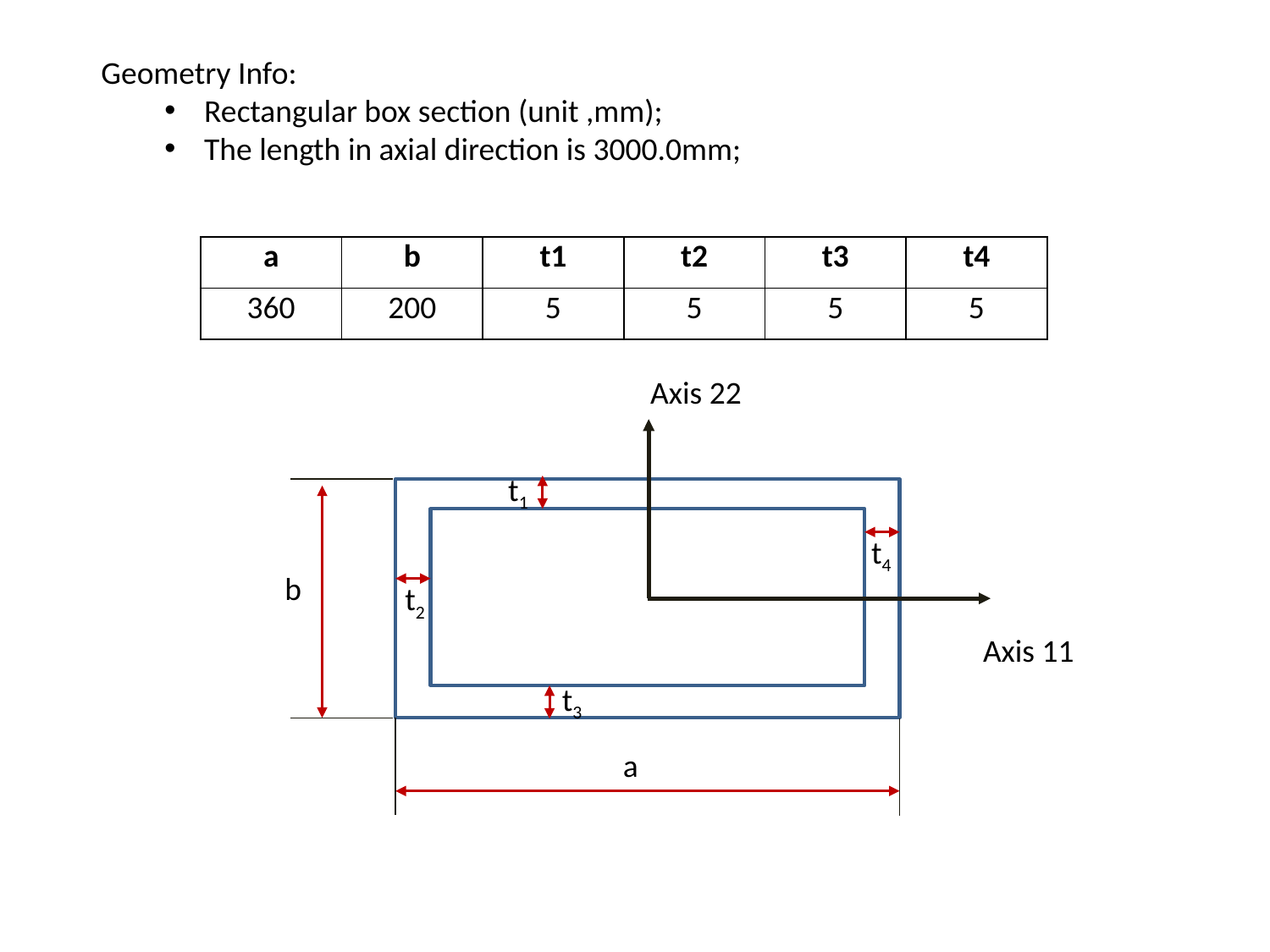

Geometry Info:
Rectangular box section (unit ,mm);
The length in axial direction is 3000.0mm;

| a | b | t1 | t2 | t3 | t4 |
| --- | --- | --- | --- | --- | --- |
| 360 | 200 | 5 | 5 | 5 | 5 |
Axis 22

t1
t4
b
t2
Axis 11
t3
a